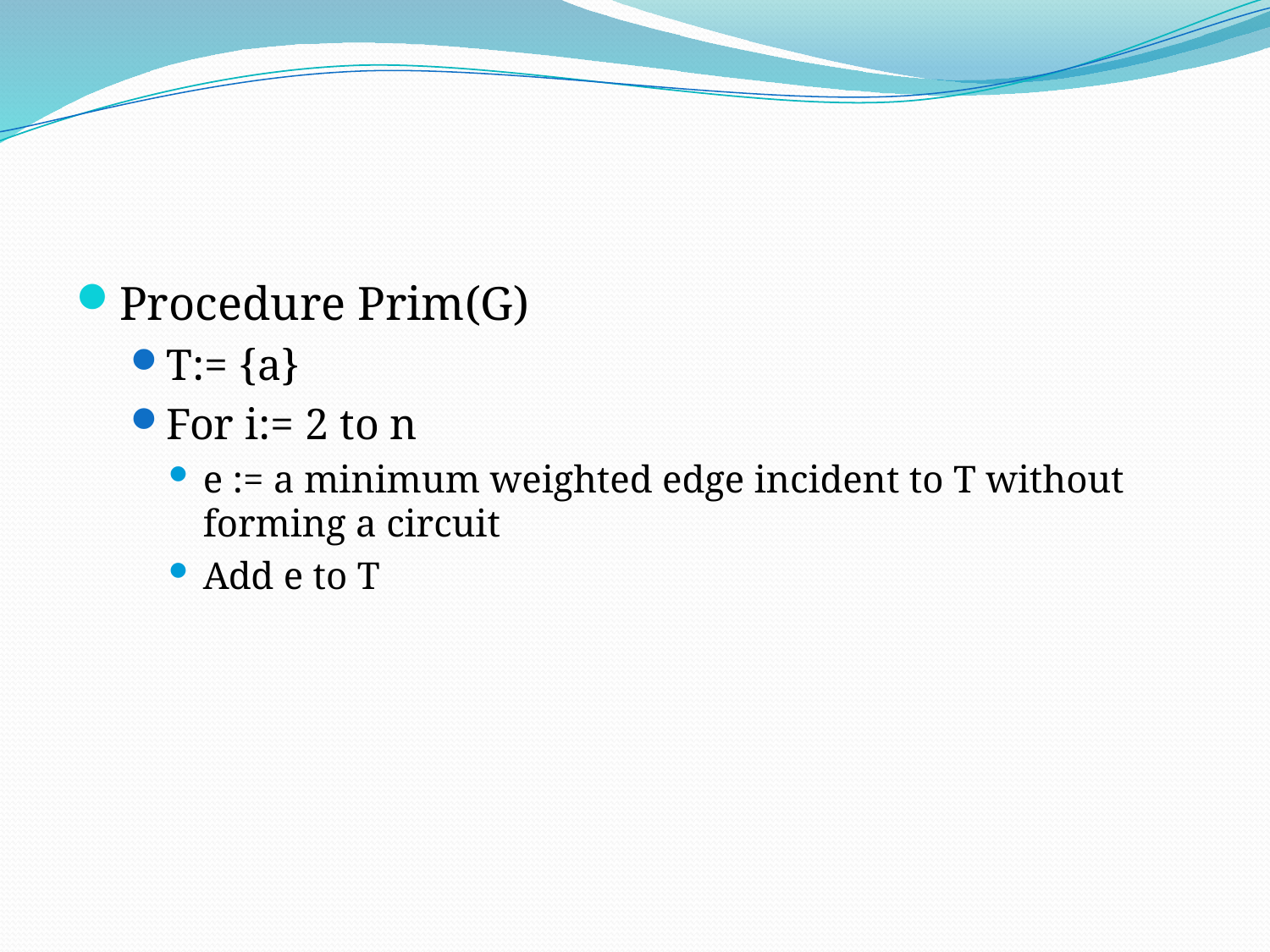

Procedure Prim(G)
T:= {a}
For i:= 2 to n
e := a minimum weighted edge incident to T without forming a circuit
Add e to T